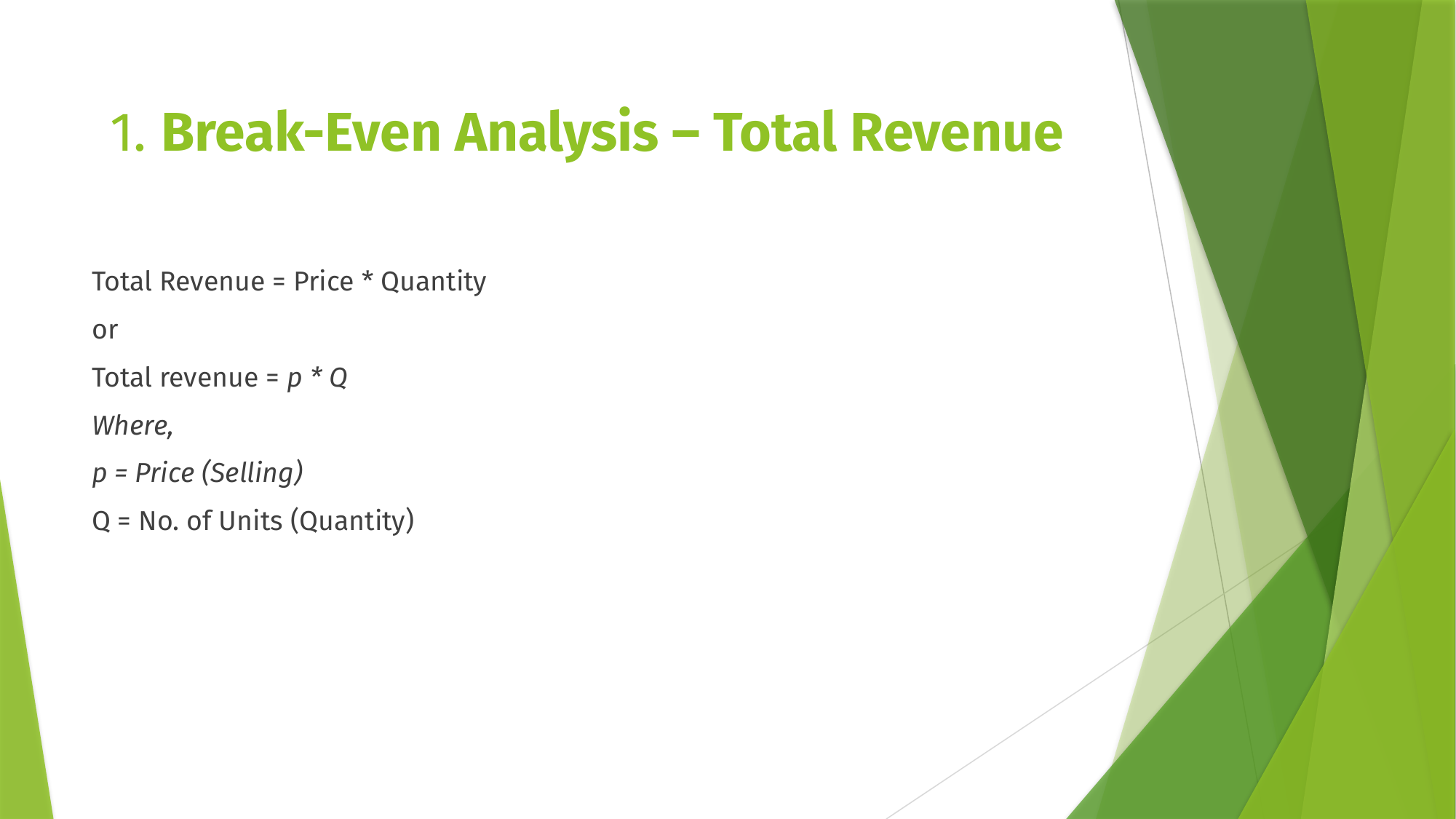

1. Break-Even Analysis – Total Revenue
Total Revenue = Price * Quantity
or
Total revenue = p * Q
Where,
p = Price (Selling)
Q = No. of Units (Quantity)